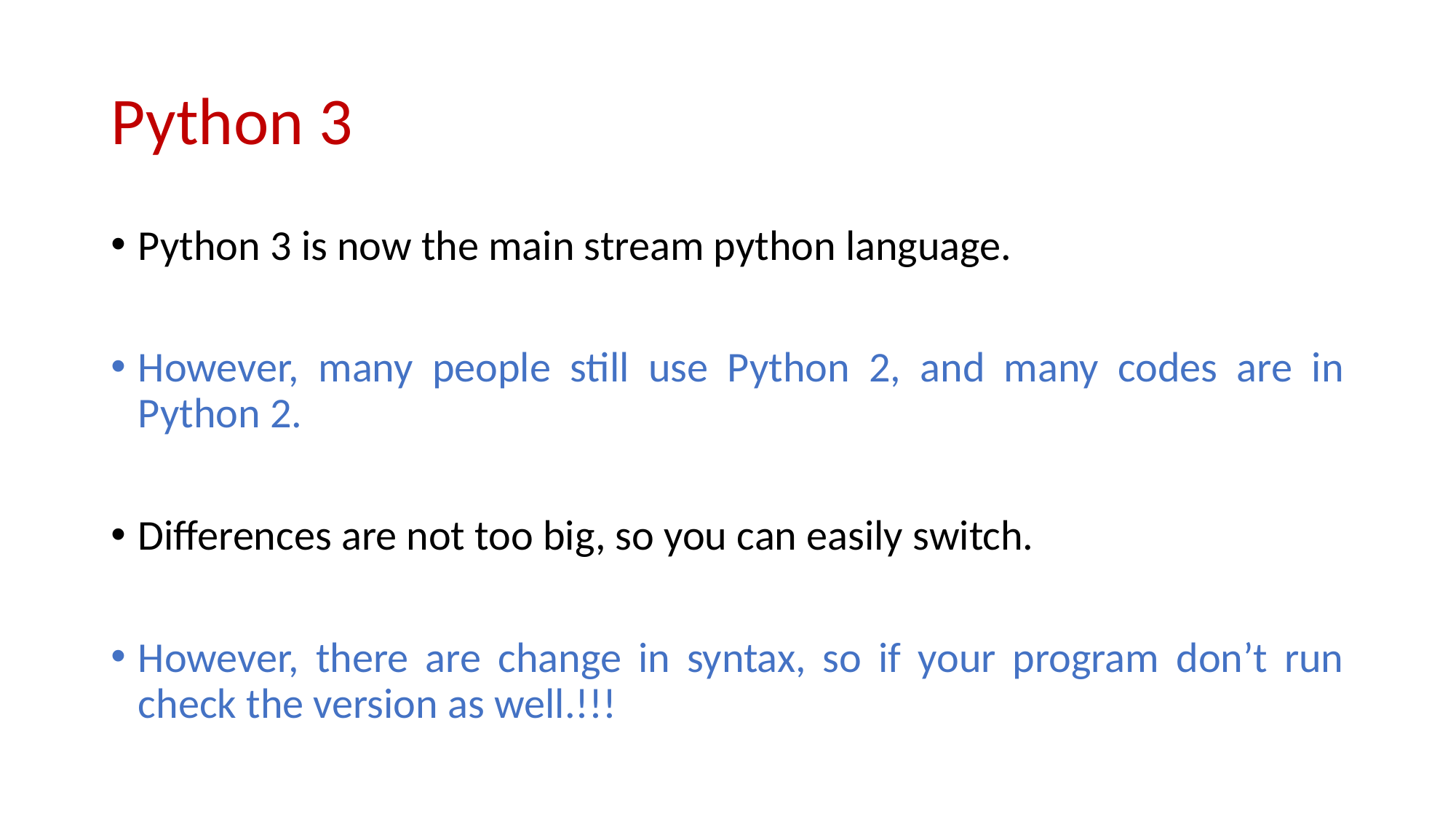

# Python 3
Python 3 is now the main stream python language.

However, many people still use Python 2, and many codes are in Python 2.

Differences are not too big, so you can easily switch.

However, there are change in syntax, so if your program don’t run check the version as well.!!!